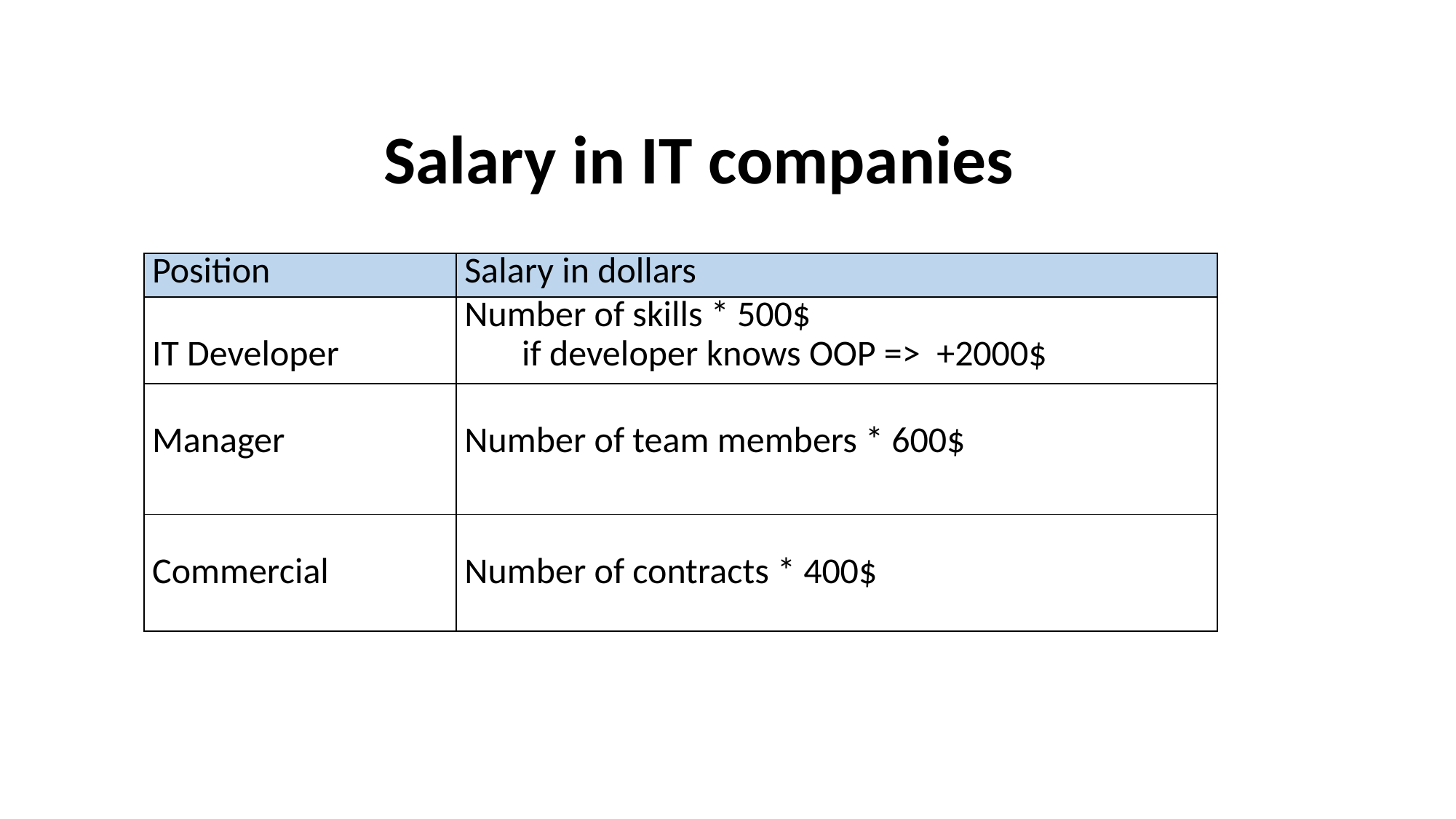

Salary in IT companies
| Position | Salary in dollars |
| --- | --- |
| IT Developer | Number of skills \* 500$ if developer knows OOP => +2000$ |
| Manager | Number of team members \* 600$ |
| Commercial | Number of contracts \* 400$ |